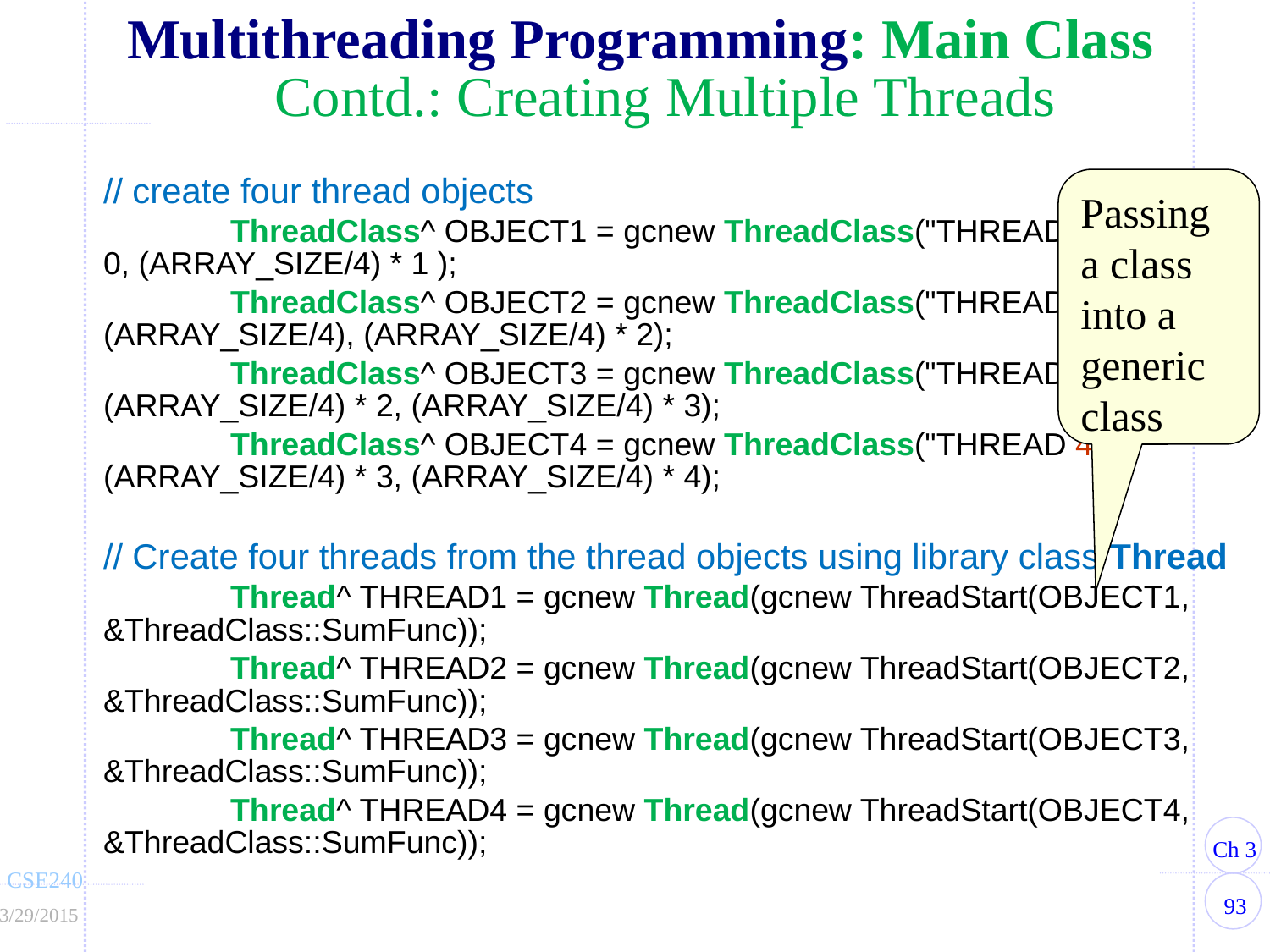

# Multithreading Programming: Main Class Contd.: Creating Multiple Threads
	// create four thread objects
		ThreadClass^ OBJECT1 = gcnew ThreadClass("THREAD 1",
0, (ARRAY_SIZE/4) * 1 );
		ThreadClass^ OBJECT2 = gcnew ThreadClass("THREAD 2", (ARRAY_SIZE/4), (ARRAY_SIZE/4) * 2);
		ThreadClass^ OBJECT3 = gcnew ThreadClass("THREAD 3", (ARRAY_SIZE/4) * 2, (ARRAY_SIZE/4) * 3);
		ThreadClass^ OBJECT4 = gcnew ThreadClass("THREAD 4", (ARRAY_SIZE/4) * 3, (ARRAY_SIZE/4) * 4);

	// Create four threads from the thread objects using library class Thread
		Thread^ THREAD1 = gcnew Thread(gcnew ThreadStart(OBJECT1, &ThreadClass::SumFunc));
		Thread^ THREAD2 = gcnew Thread(gcnew ThreadStart(OBJECT2, &ThreadClass::SumFunc));
		Thread^ THREAD3 = gcnew Thread(gcnew ThreadStart(OBJECT3, &ThreadClass::SumFunc));
		Thread^ THREAD4 = gcnew Thread(gcnew ThreadStart(OBJECT4, &ThreadClass::SumFunc));

Passing a class into a generic class